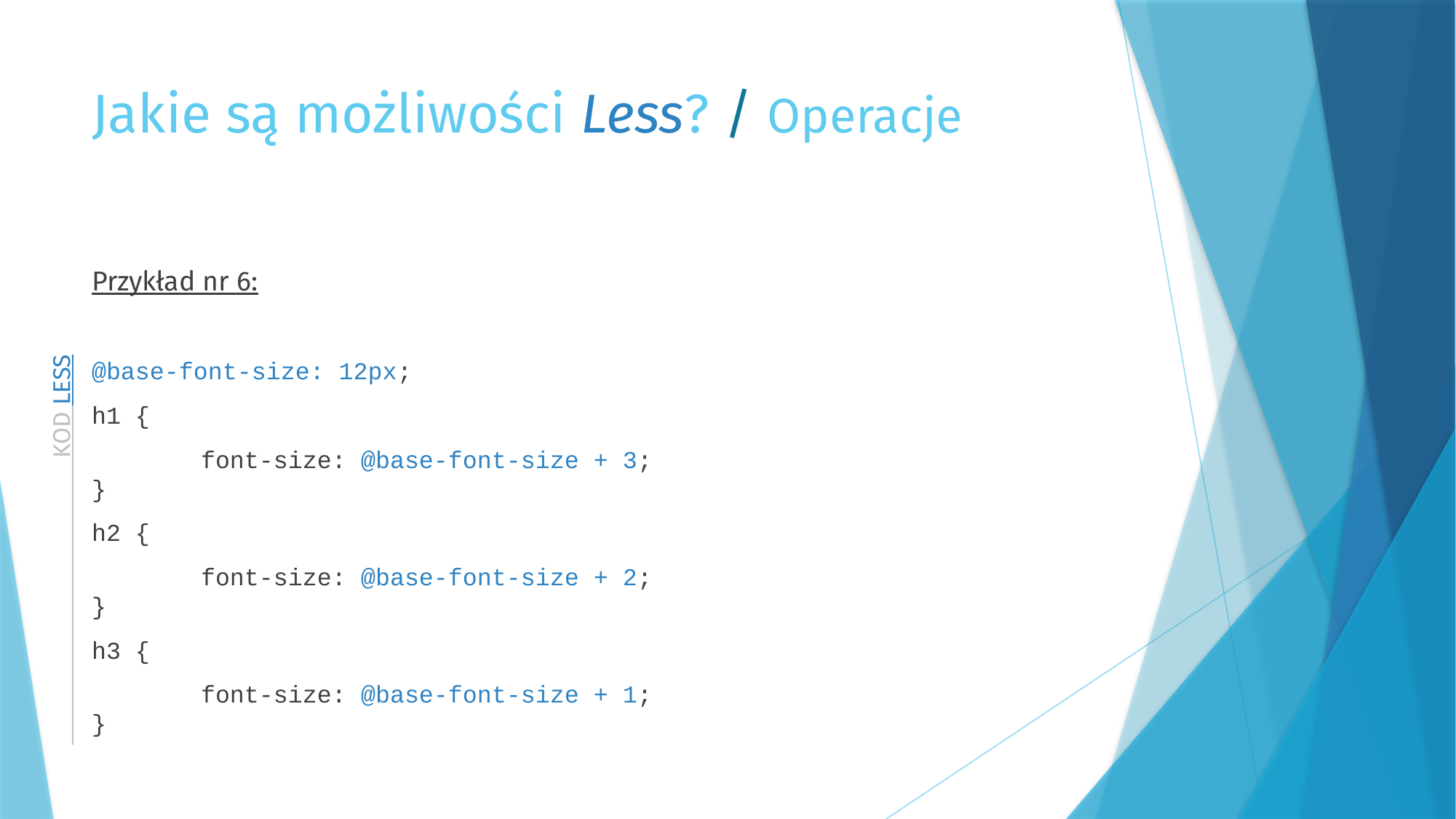

# Jakie są możliwości Less? / Operacje
Przykład nr 6:

@base-font-size: 12px;
h1 {
	font-size: @base-font-size + 3;
}
h2 {
	font-size: @base-font-size + 2;
}
h3 {
	font-size: @base-font-size + 1;
}

                                             KOD LESS